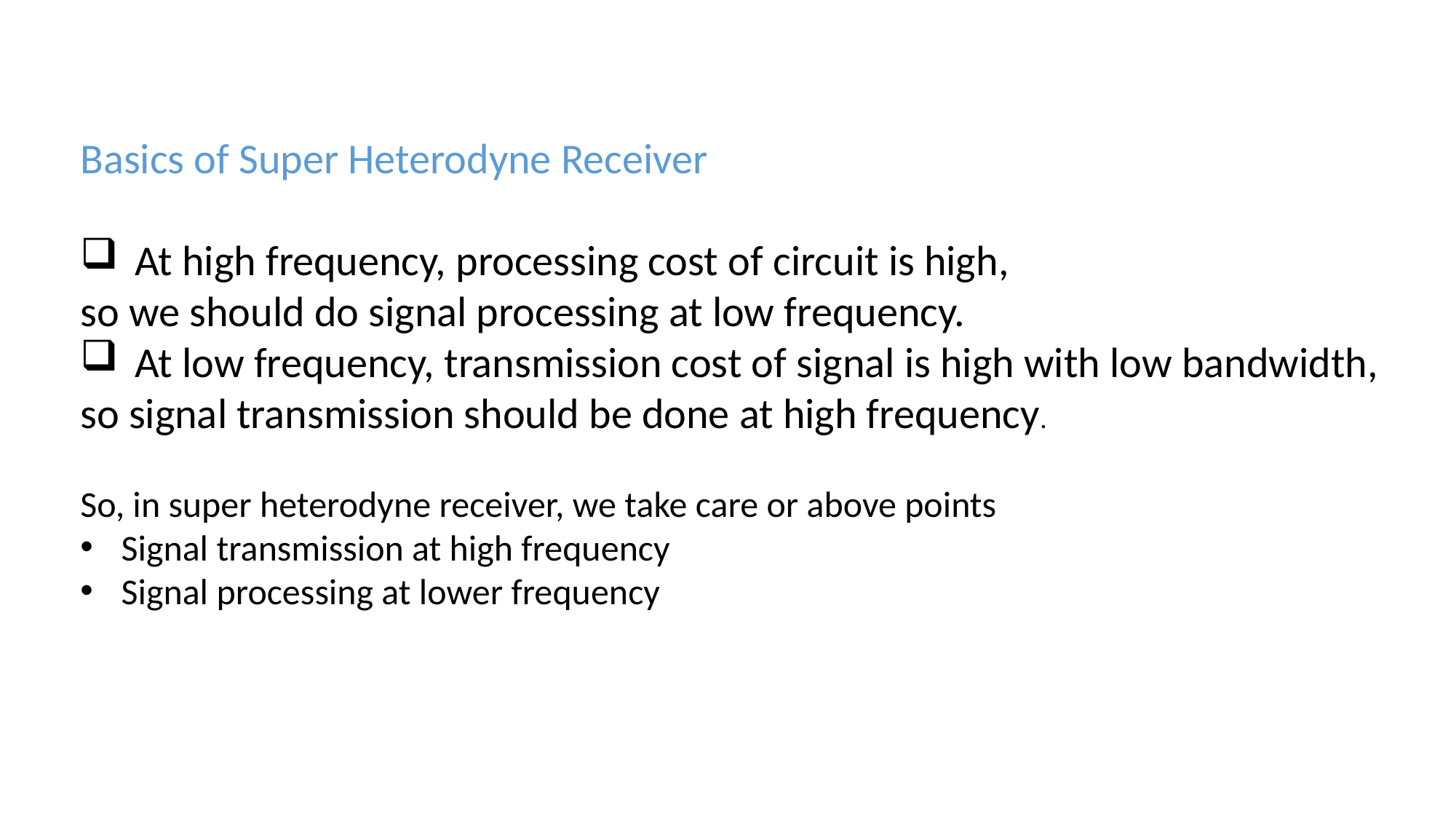

Basics of Super Heterodyne Receiver

At high frequency, processing cost of circuit is high,
so we should do signal processing at low frequency.
At low frequency, transmission cost of signal is high with low bandwidth,
so signal transmission should be done at high frequency.

So, in super heterodyne receiver, we take care or above points
Signal transmission at high frequency
Signal processing at lower frequency